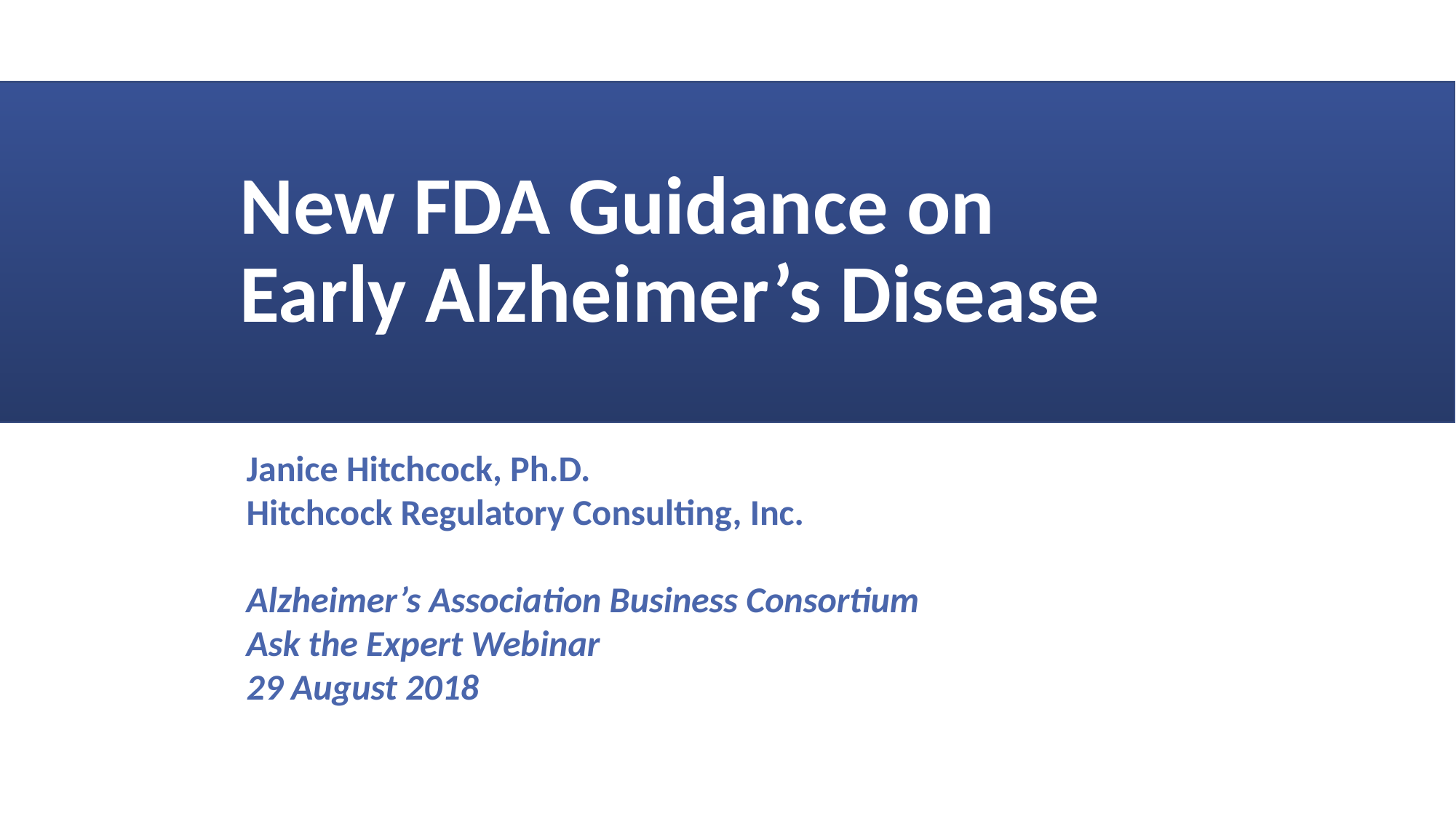

# New FDA Guidance on Early Alzheimer’s Disease
Janice Hitchcock, Ph.D.
Hitchcock Regulatory Consulting, Inc.

Alzheimer’s Association Business Consortium
Ask the Expert Webinar
29 August 2018